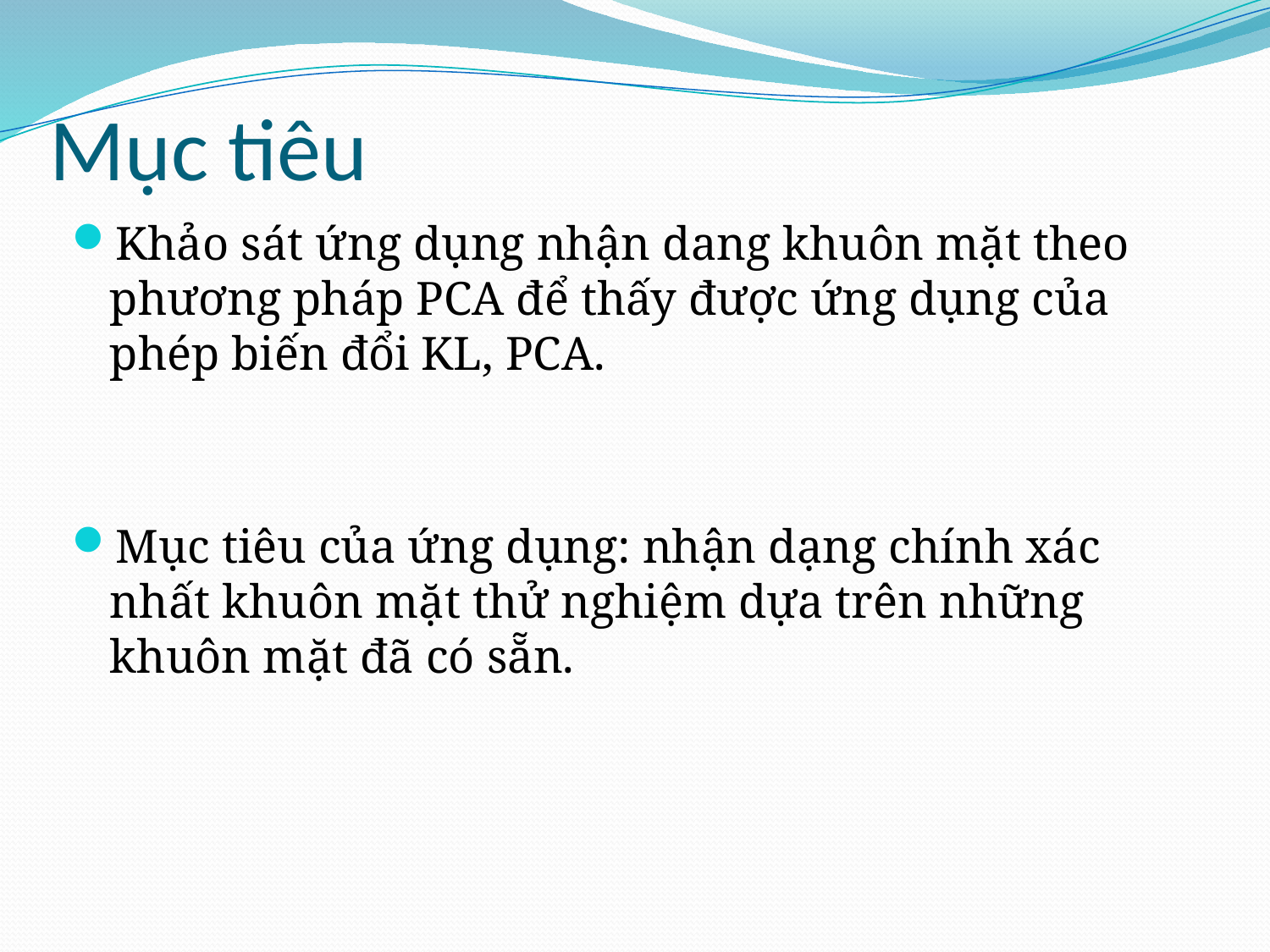

# Mục tiêu
Khảo sát ứng dụng nhận dang khuôn mặt theo phương pháp PCA để thấy được ứng dụng của phép biến đổi KL, PCA.

Mục tiêu của ứng dụng: nhận dạng chính xác nhất khuôn mặt thử nghiệm dựa trên những khuôn mặt đã có sẵn.